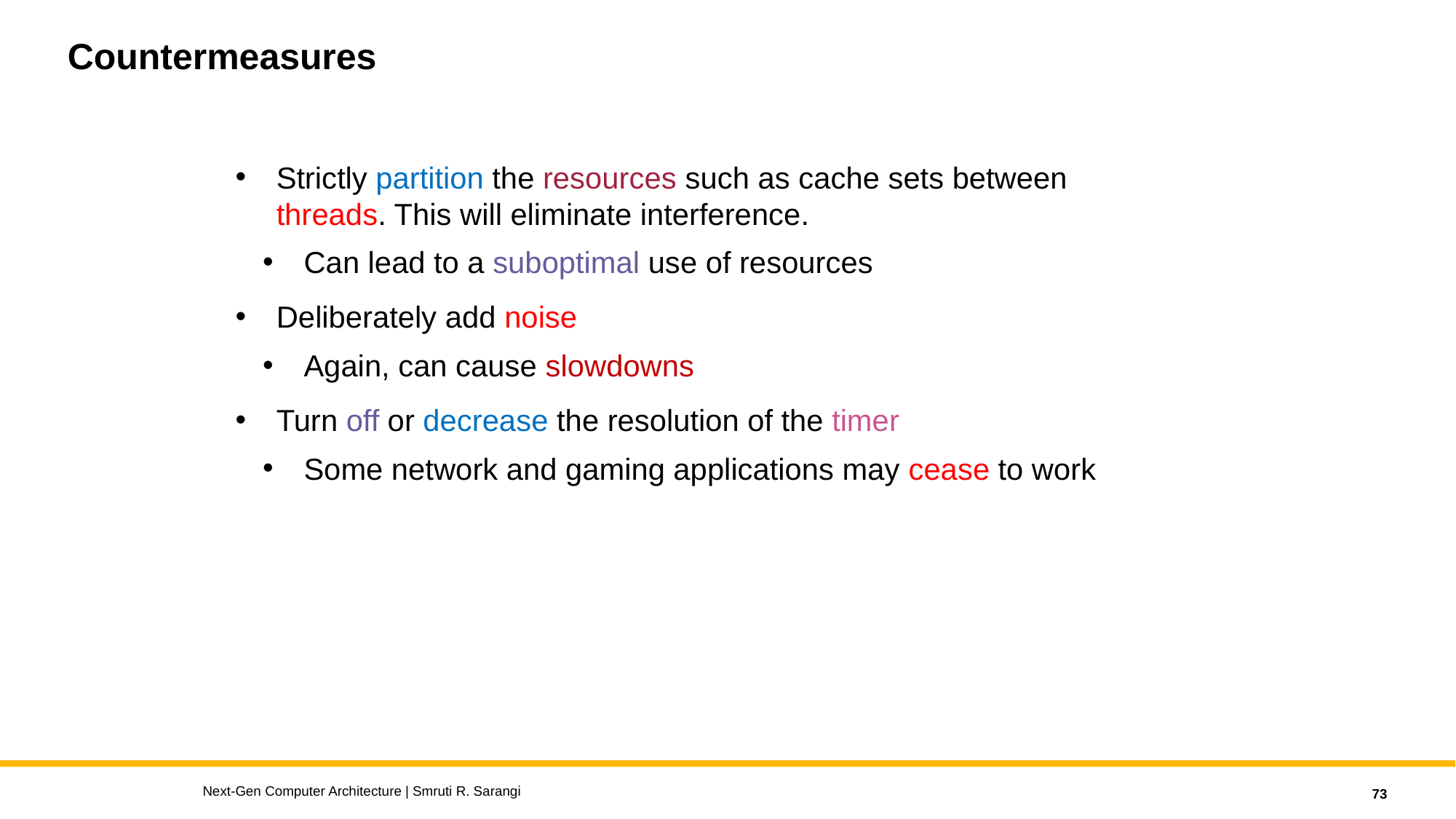

# Countermeasures
Strictly partition the resources such as cache sets between threads. This will eliminate interference.
Can lead to a suboptimal use of resources
Deliberately add noise
Again, can cause slowdowns
Turn off or decrease the resolution of the timer
Some network and gaming applications may cease to work
Next-Gen Computer Architecture | Smruti R. Sarangi
73